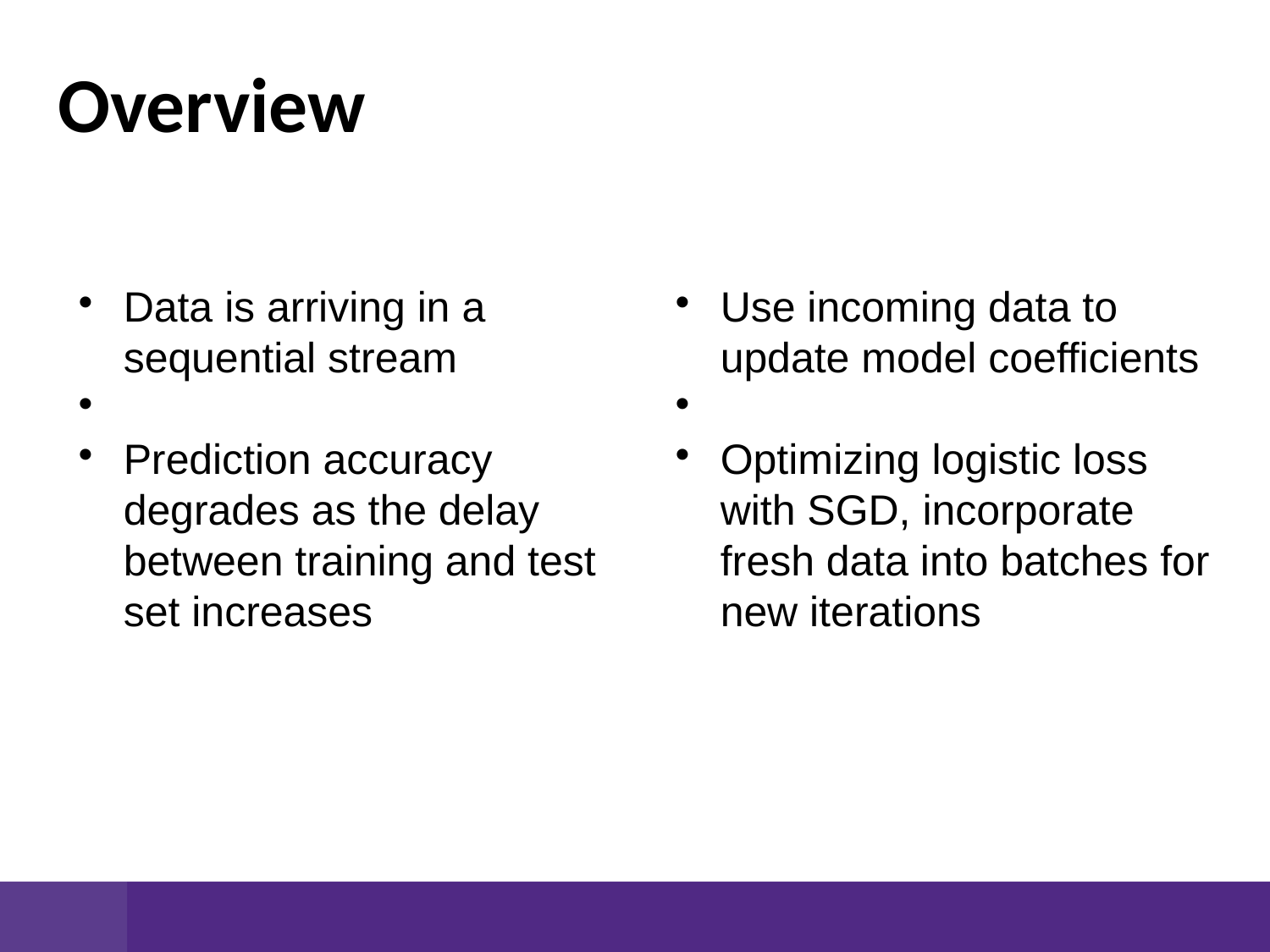

Overview
Data is arriving in a sequential stream

Prediction accuracy degrades as the delay between training and test set increases
Use incoming data to update model coefficients

Optimizing logistic loss with SGD, incorporate fresh data into batches for new iterations